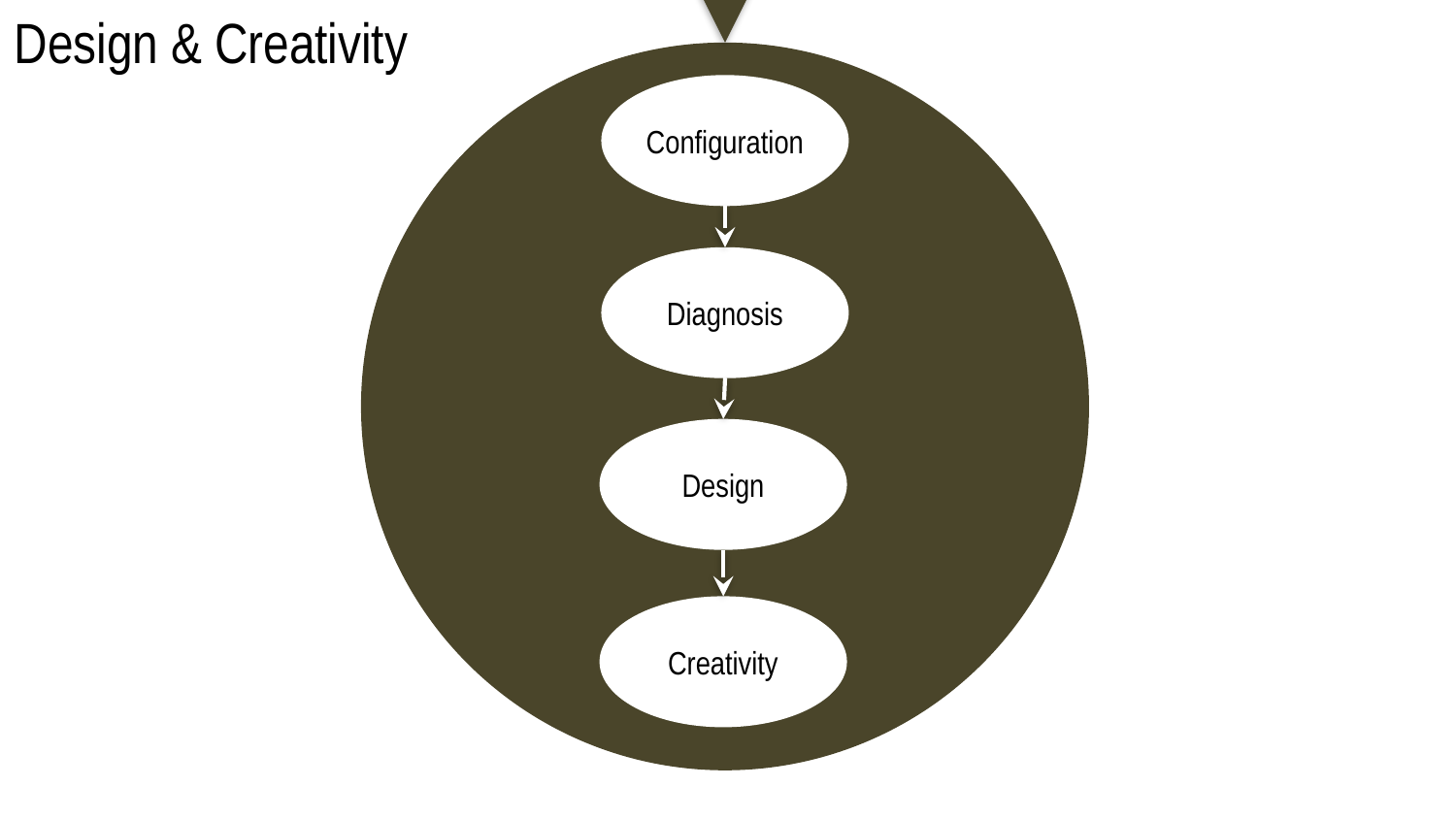

Design & Creativity

Configuration
Diagnosis
Design
Creativity